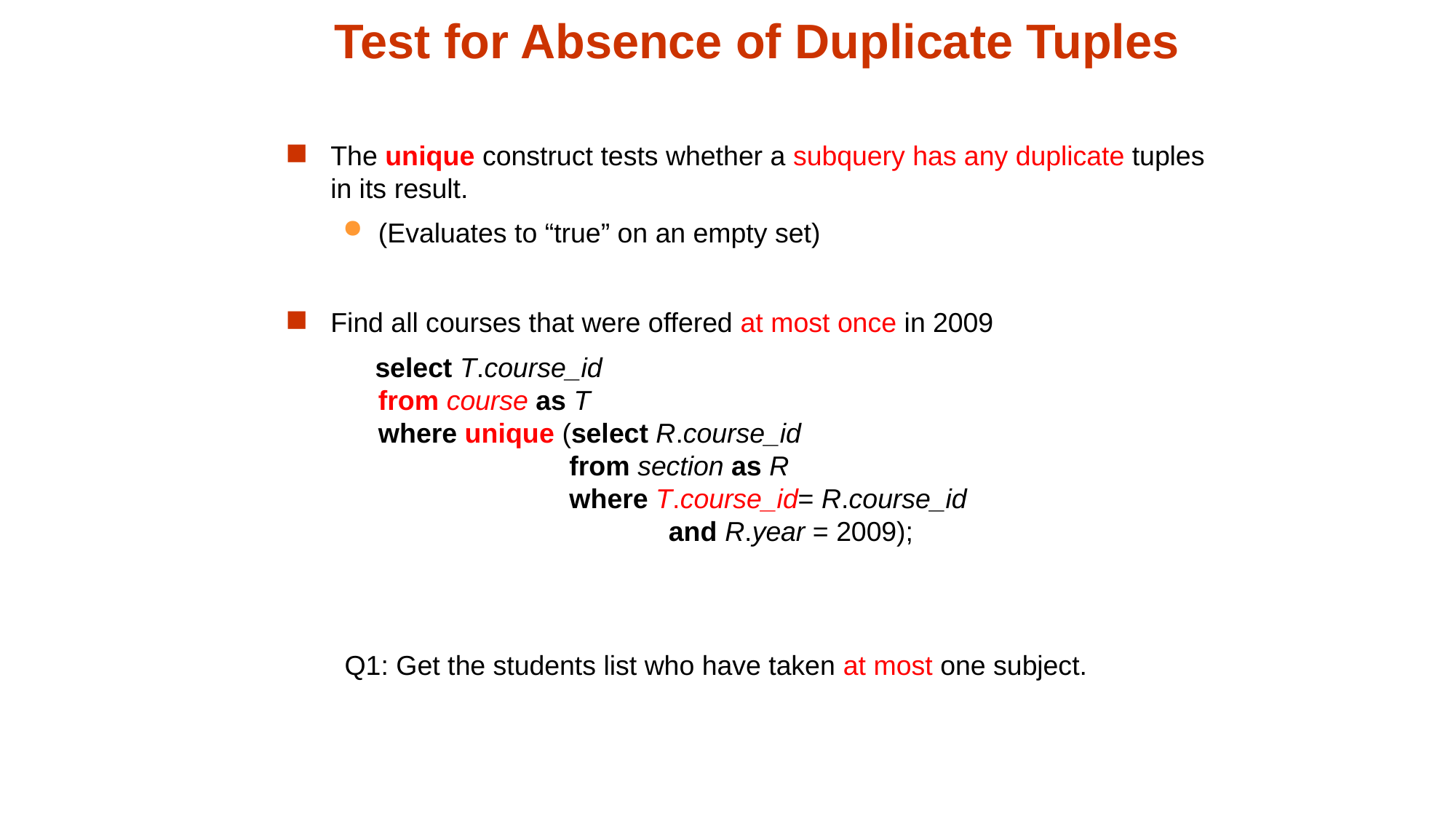

Test for Absence of Duplicate Tuples
The unique construct tests whether a subquery has any duplicate tuples in its result.
(Evaluates to “true” on an empty set)

Find all courses that were offered at most once in 2009
    select T.course_id
from course as T
where unique (select R.course_id
                         from section as R
                         where T.course_id= R.course_id
                                      and R.year = 2009);

Q1: Get the students list who have taken at most one subject.